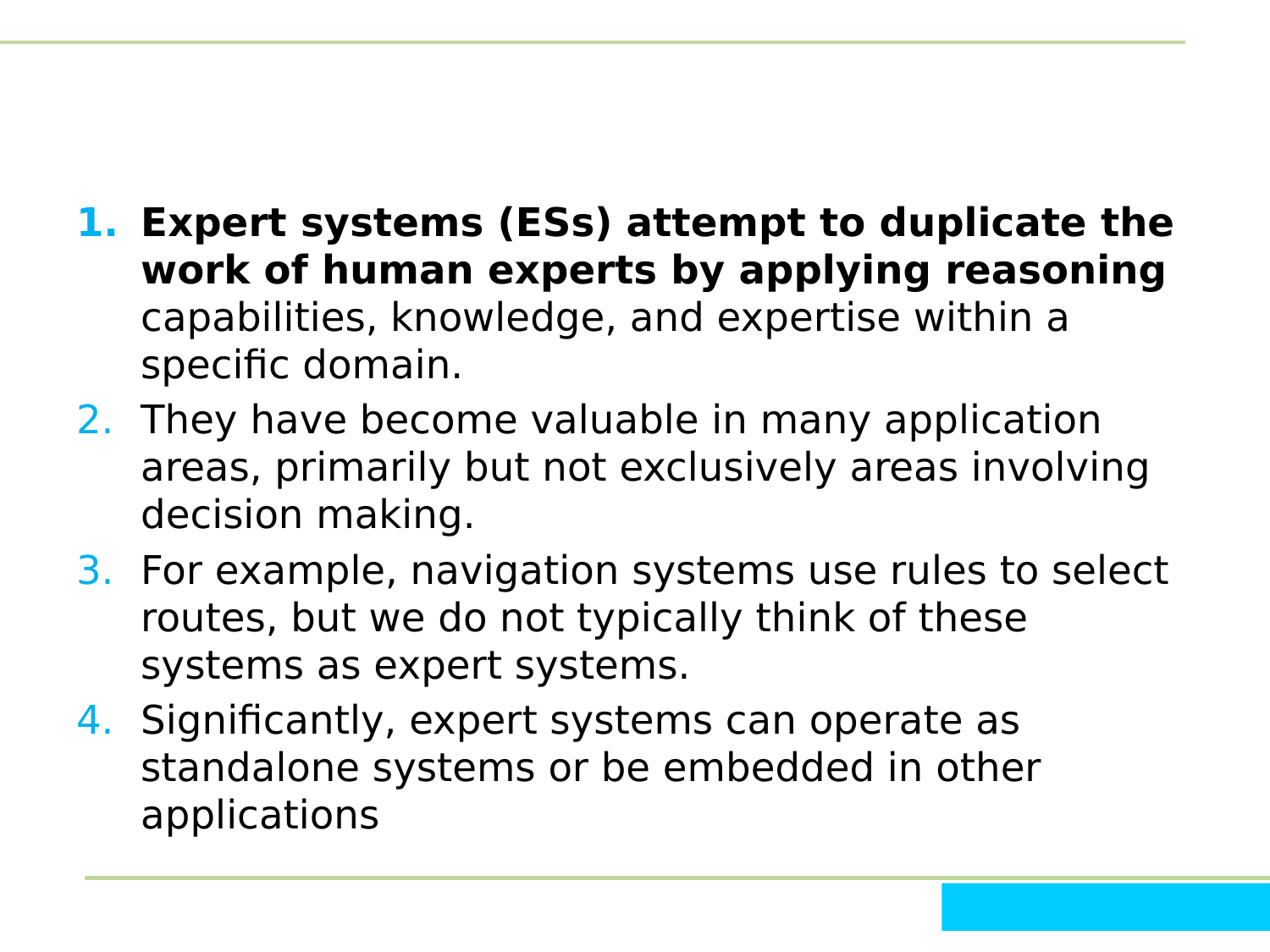

Expert systems (ESs) attempt to duplicate the work of human experts by applying reasoning capabilities, knowledge, and expertise within a specific domain.
They have become valuable in many application areas, primarily but not exclusively areas involving decision making.
For example, navigation systems use rules to select routes, but we do not typically think of these systems as expert systems.
Significantly, expert systems can operate as standalone systems or be embedded in other applications